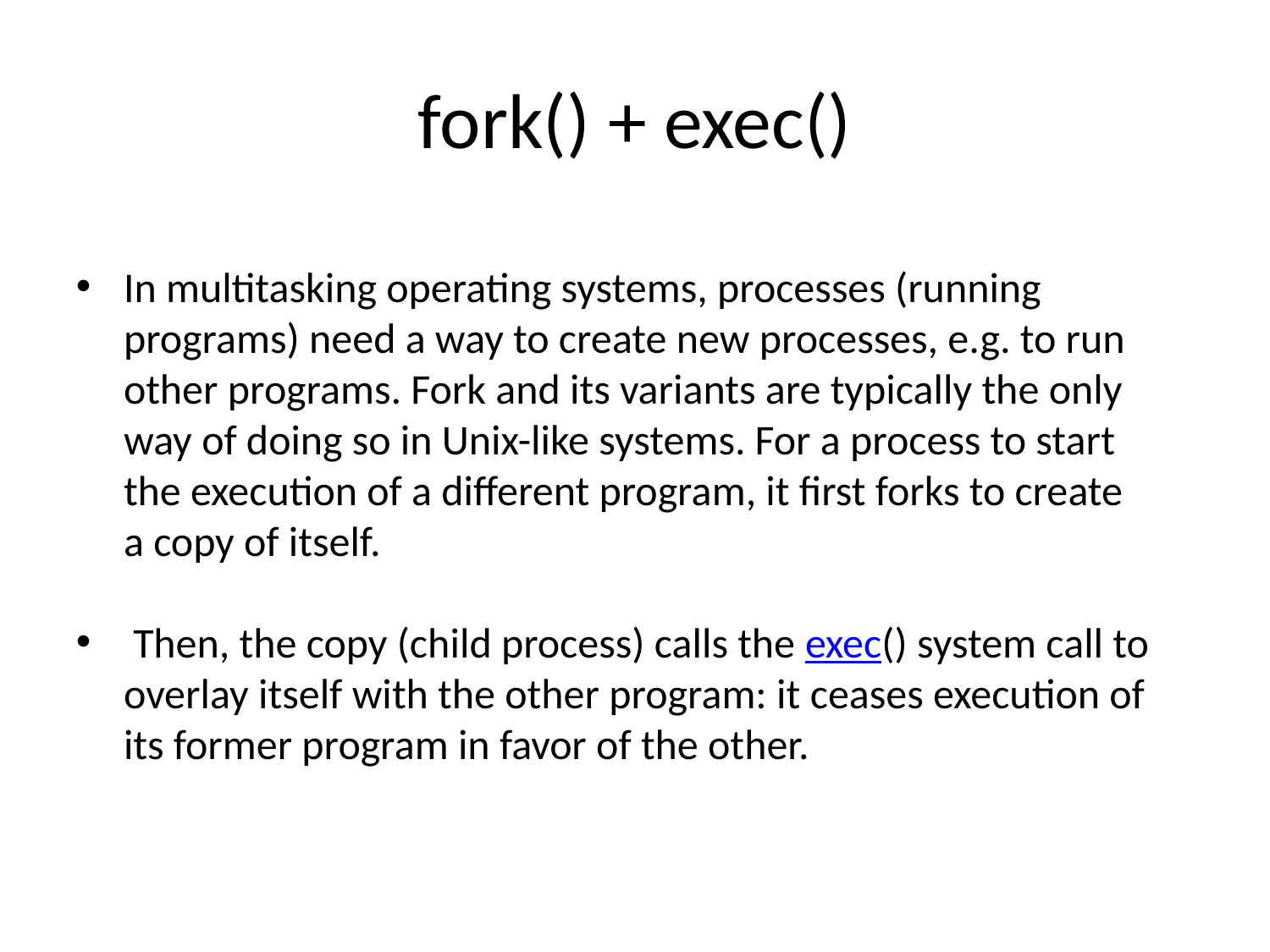

# fork() + exec()
In multitasking operating systems, processes (running programs) need a way to create new processes, e.g. to run other programs. Fork and its variants are typically the only way of doing so in Unix-like systems. For a process to start the execution of a different program, it first forks to create a copy of itself.

 Then, the copy (child process) calls the exec() system call to overlay itself with the other program: it ceases execution of its former program in favor of the other.